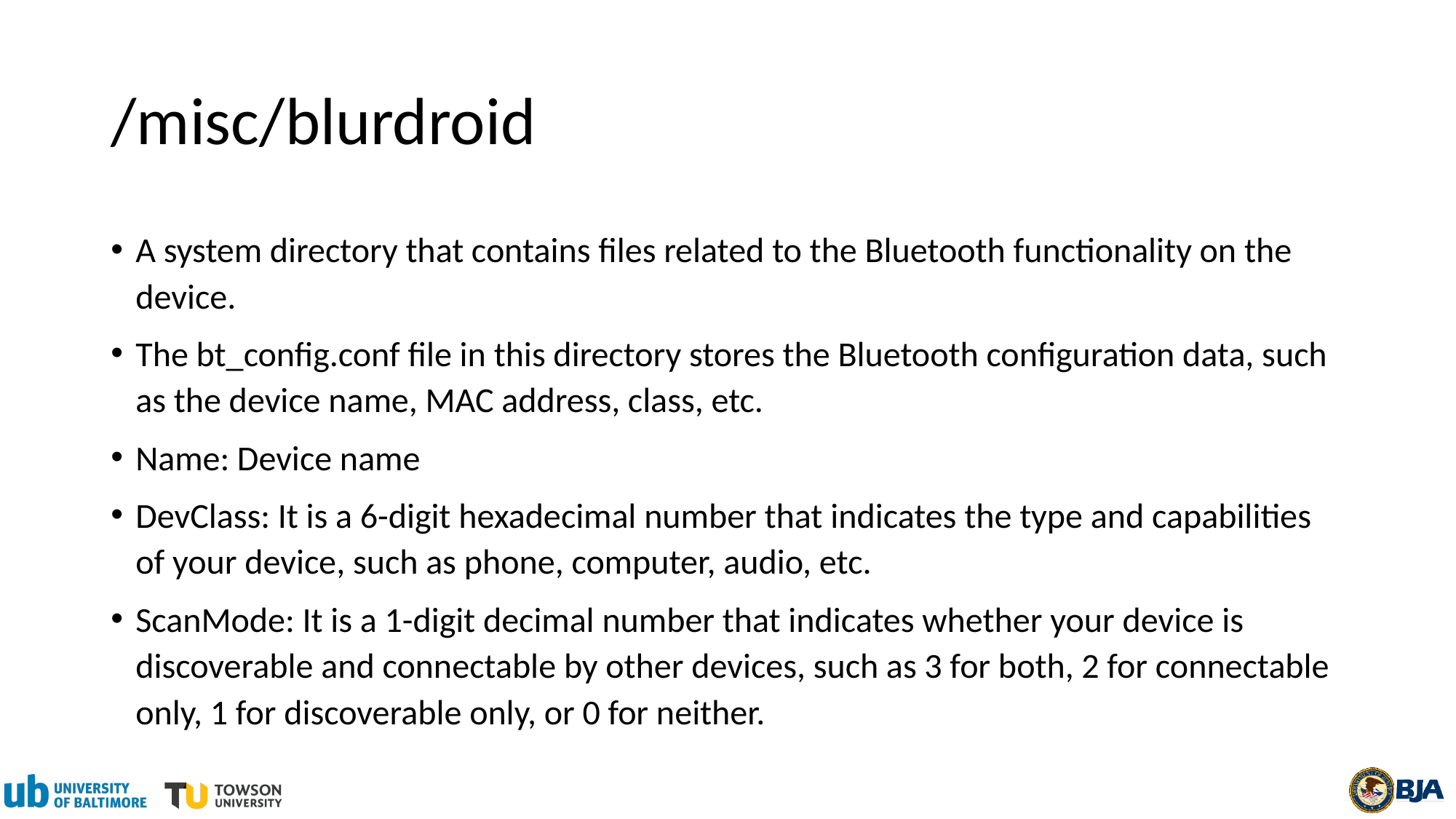

# /misc/blurdroid
A system directory that contains files related to the Bluetooth functionality on the device.
The bt_config.conf file in this directory stores the Bluetooth configuration data, such as the device name, MAC address, class, etc.
Name: Device name
DevClass: It is a 6-digit hexadecimal number that indicates the type and capabilities of your device, such as phone, computer, audio, etc.
ScanMode: It is a 1-digit decimal number that indicates whether your device is discoverable and connectable by other devices, such as 3 for both, 2 for connectable only, 1 for discoverable only, or 0 for neither.